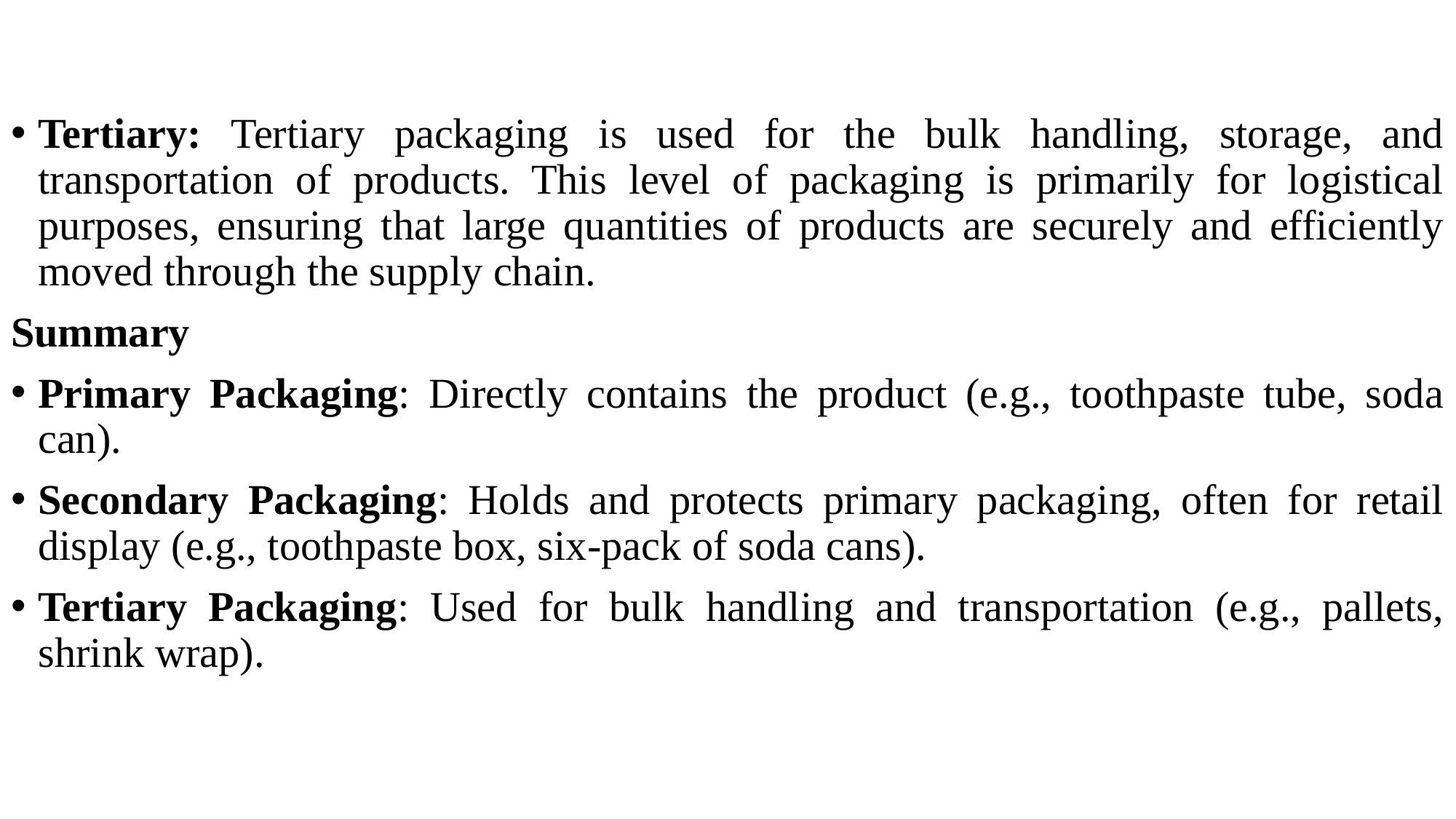

Tertiary: Tertiary packaging is used for the bulk handling, storage, and transportation of products. This level of packaging is primarily for logistical purposes, ensuring that large quantities of products are securely and efficiently moved through the supply chain.
Summary
Primary Packaging: Directly contains the product (e.g., toothpaste tube, soda can).
Secondary Packaging: Holds and protects primary packaging, often for retail display (e.g., toothpaste box, six-pack of soda cans).
Tertiary Packaging: Used for bulk handling and transportation (e.g., pallets, shrink wrap).